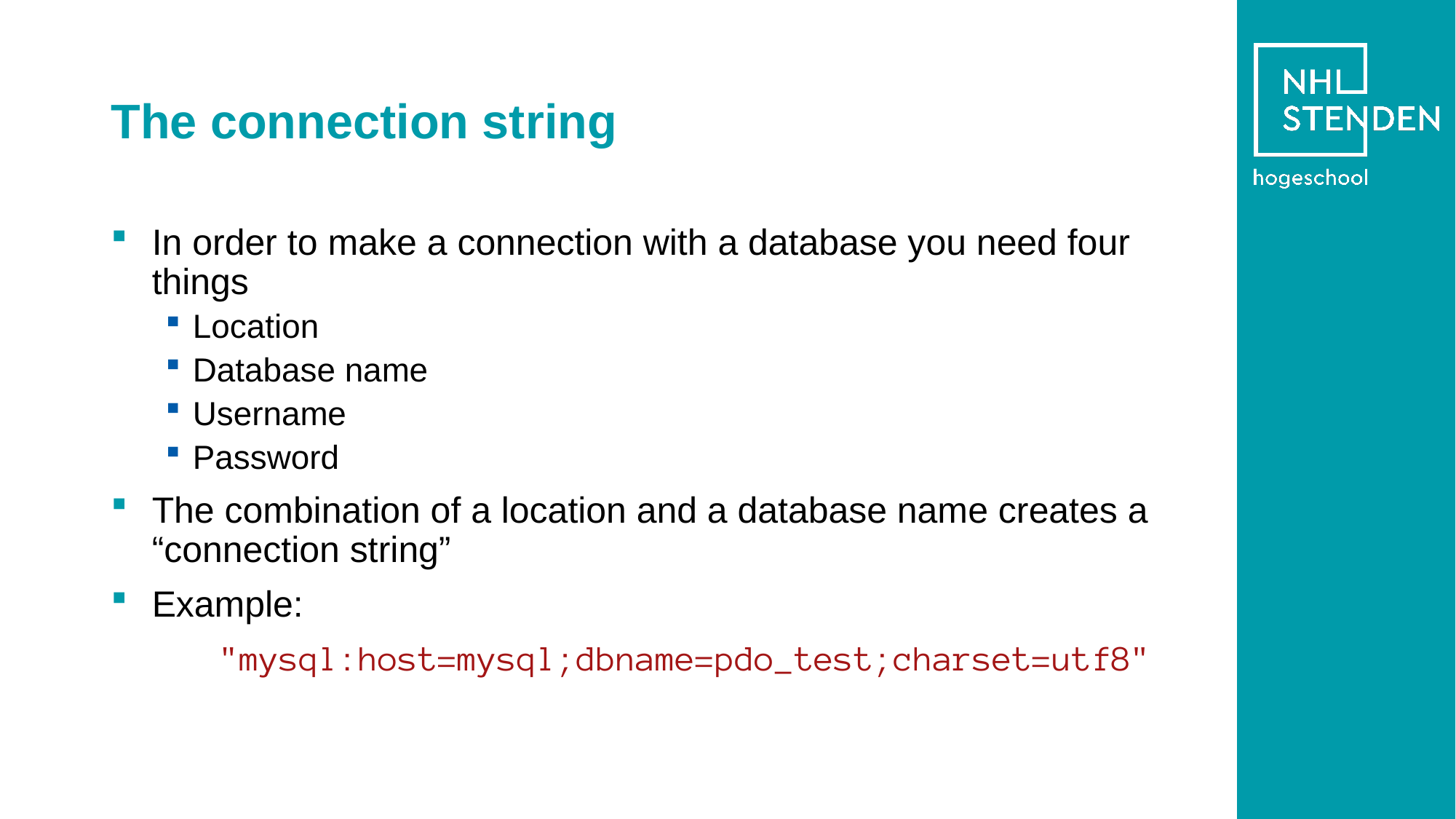

# The connection string
In order to make a connection with a database you need four things
Location
Database name
Username
Password
The combination of a location and a database name creates a “connection string”
Example:
	"mysql:host=mysql;dbname=pdo_test;charset=utf8"